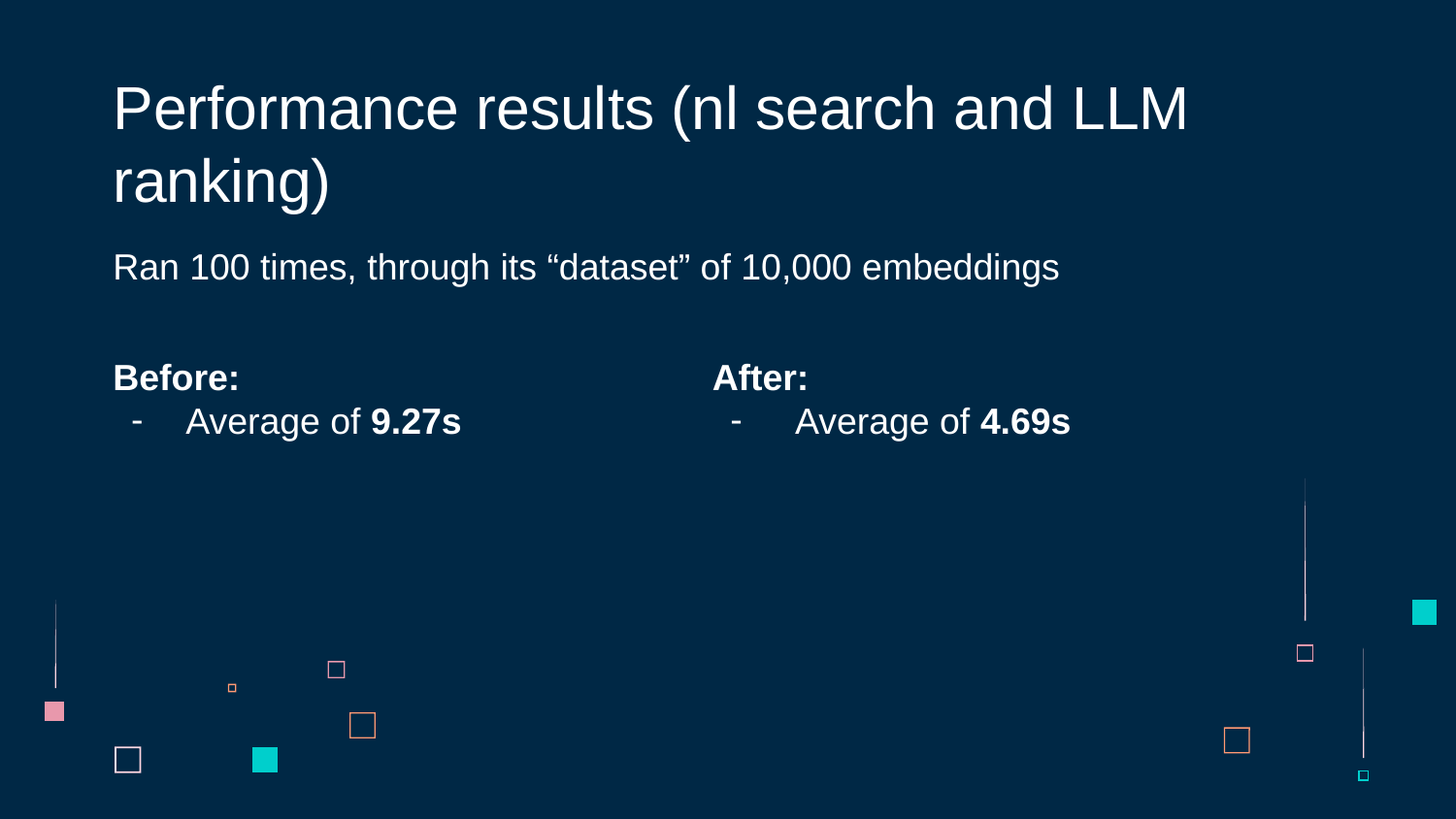

# Performance results (nl search and LLM ranking)
Ran 100 times, through its “dataset” of 10,000 embeddings
Before:
Average of 9.27s
After:
 Average of 4.69s